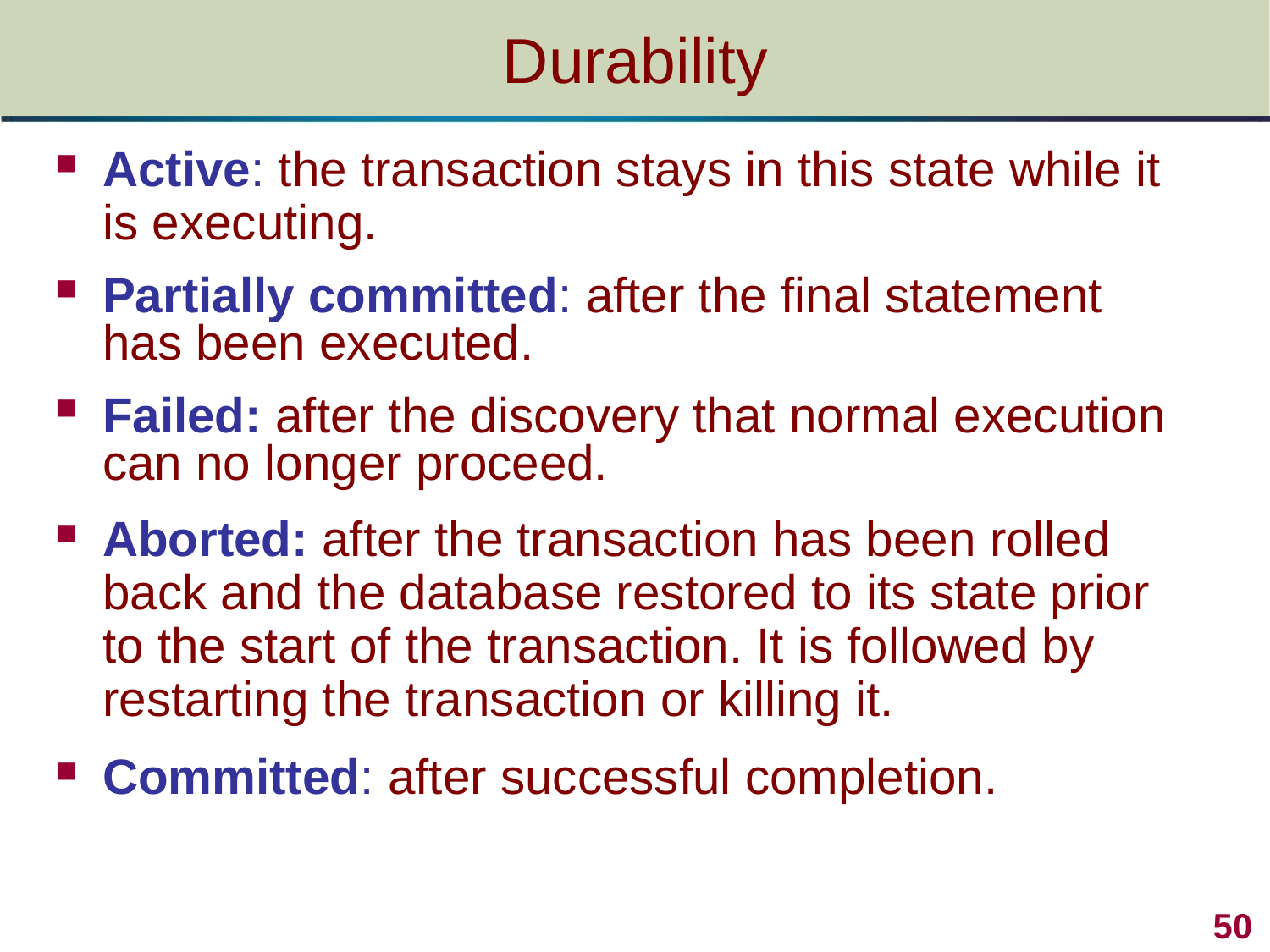

# Durability
Active: the transaction stays in this state while it is executing.
Partially committed: after the final statement has been executed.
Failed: after the discovery that normal execution can no longer proceed.
Aborted: after the transaction has been rolled back and the database restored to its state prior to the start of the transaction. It is followed by restarting the transaction or killing it.
Committed: after successful completion.

50